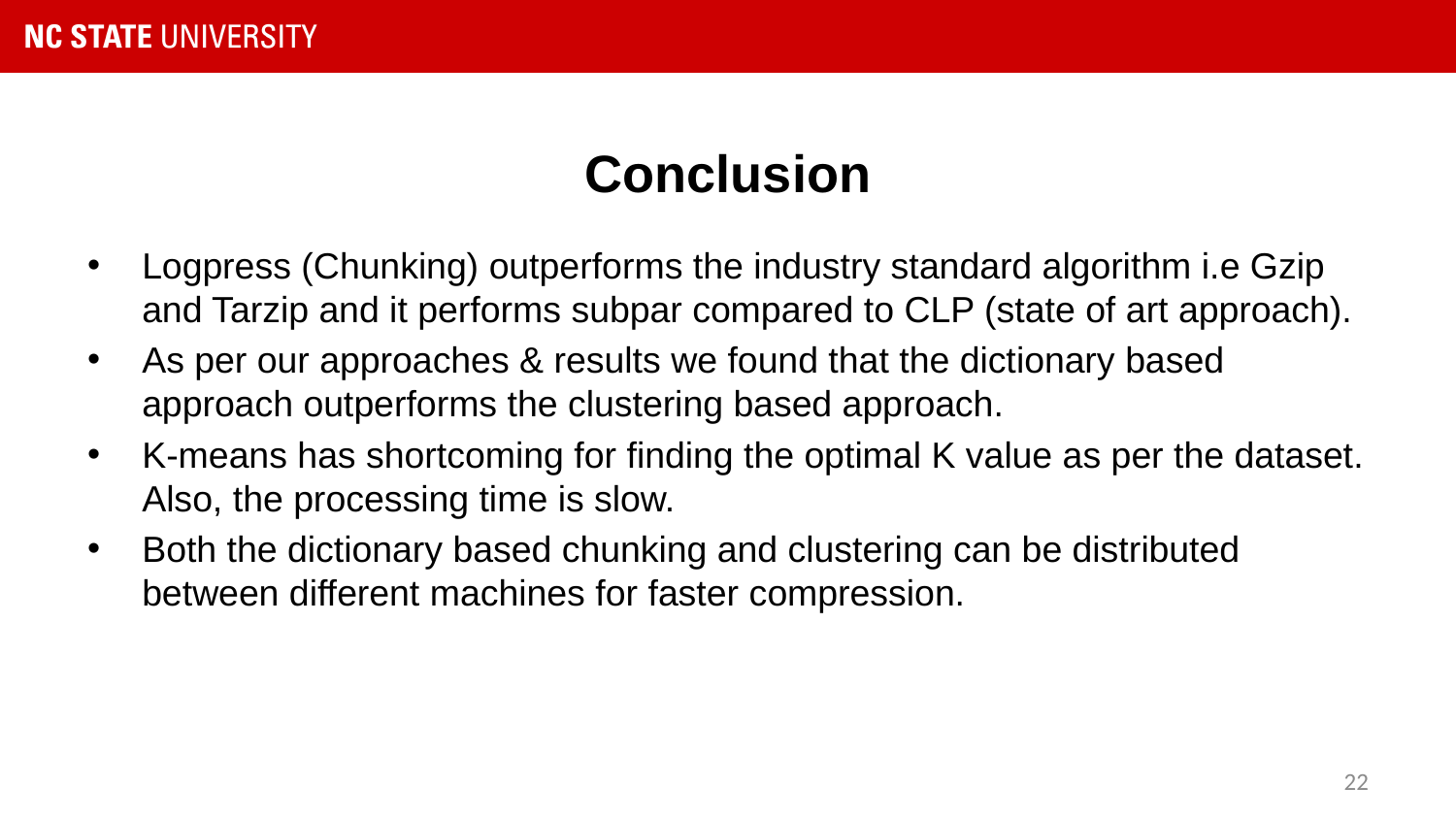

# Conclusion
Logpress (Chunking) outperforms the industry standard algorithm i.e Gzip and Tarzip and it performs subpar compared to CLP (state of art approach).
As per our approaches & results we found that the dictionary based approach outperforms the clustering based approach.
K-means has shortcoming for finding the optimal K value as per the dataset. Also, the processing time is slow.
Both the dictionary based chunking and clustering can be distributed between different machines for faster compression.
22